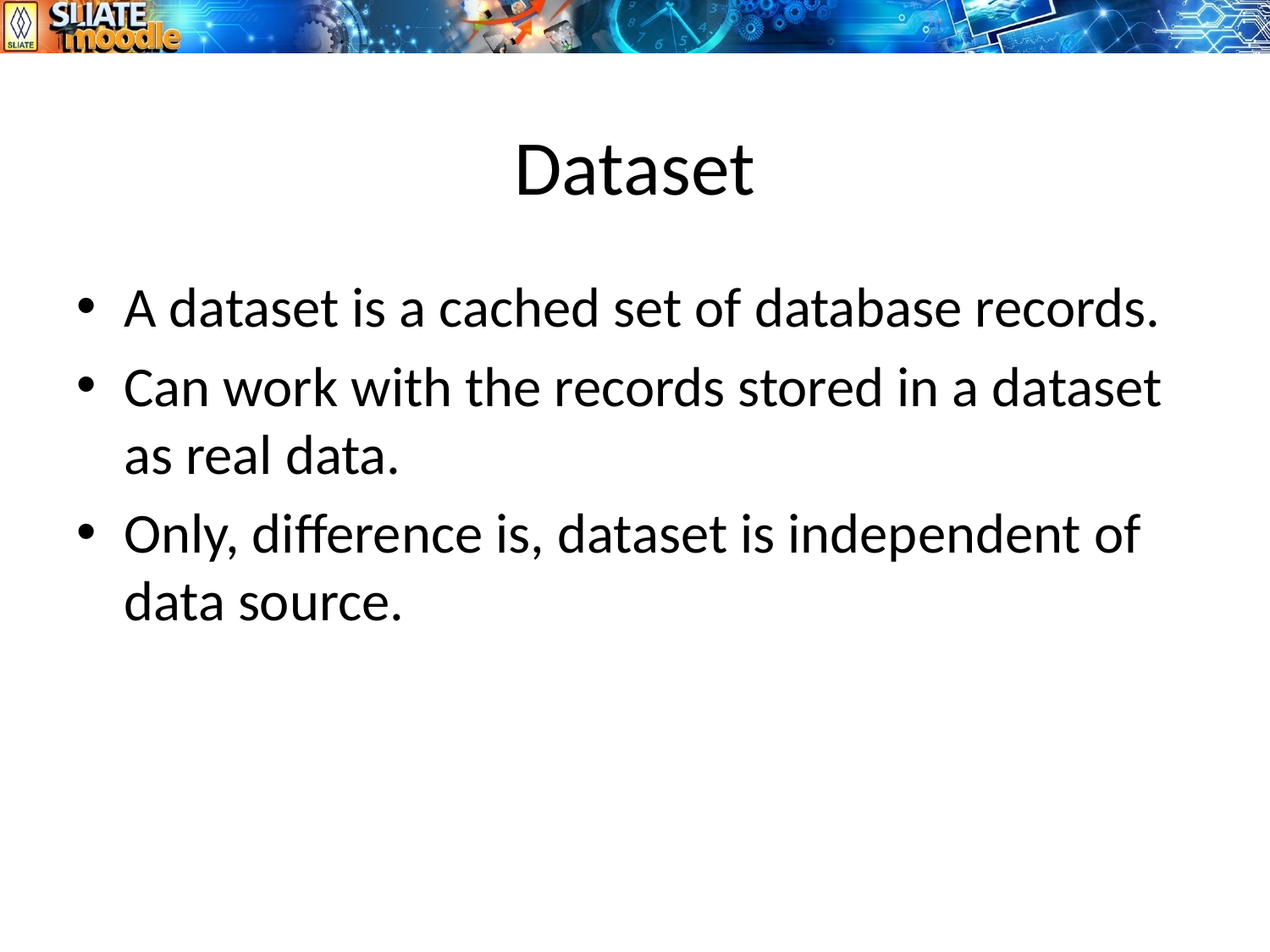

# Dataset
A dataset is a cached set of database records.
Can work with the records stored in a dataset as real data.
Only, difference is, dataset is independent of data source.